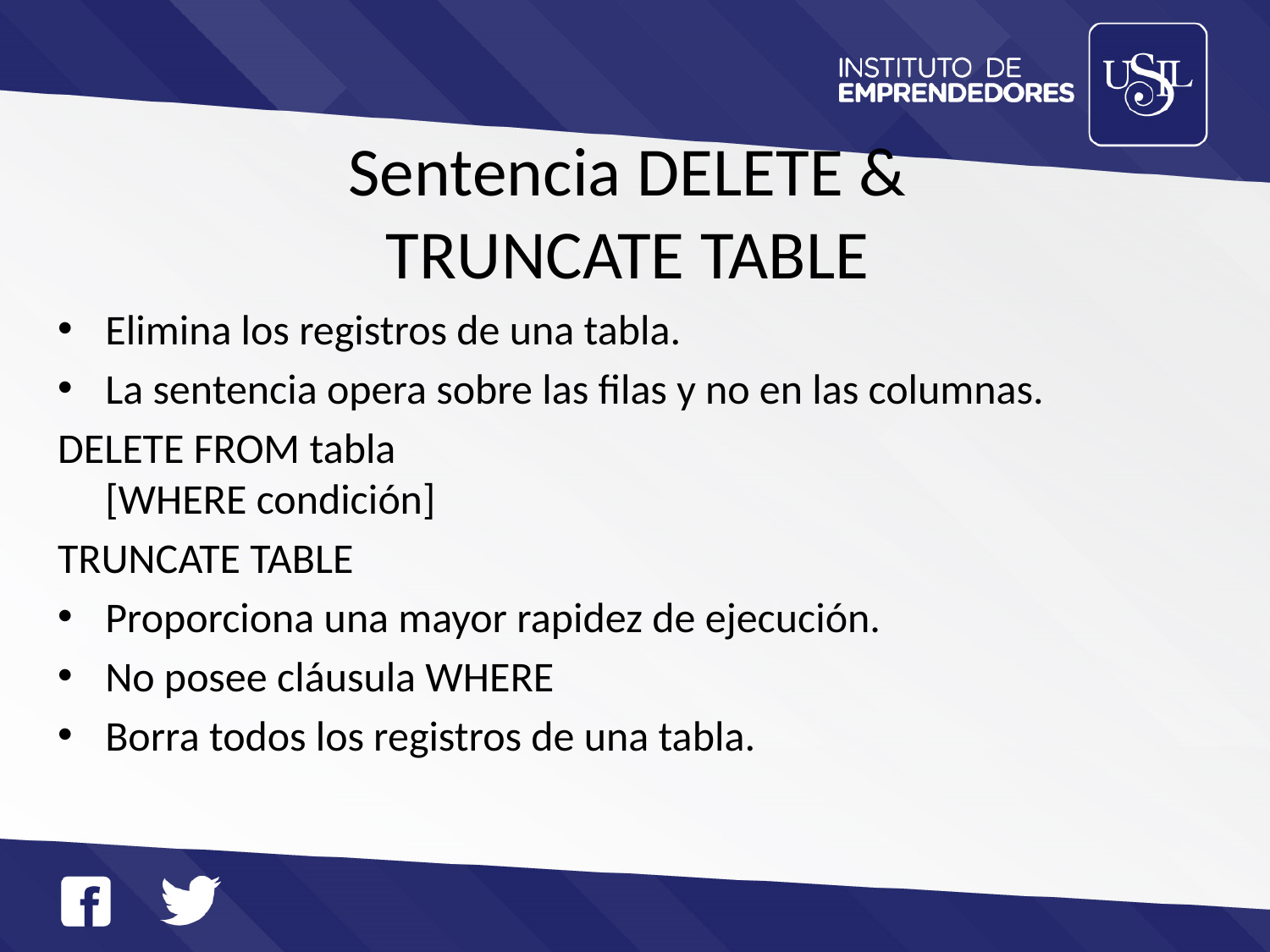

# Sentencia DELETE & TRUNCATE TABLE
Elimina los registros de una tabla.
La sentencia opera sobre las filas y no en las columnas.
DELETE FROM tabla
[WHERE condición]
TRUNCATE TABLE
Proporciona una mayor rapidez de ejecución.
No posee cláusula WHERE
Borra todos los registros de una tabla.